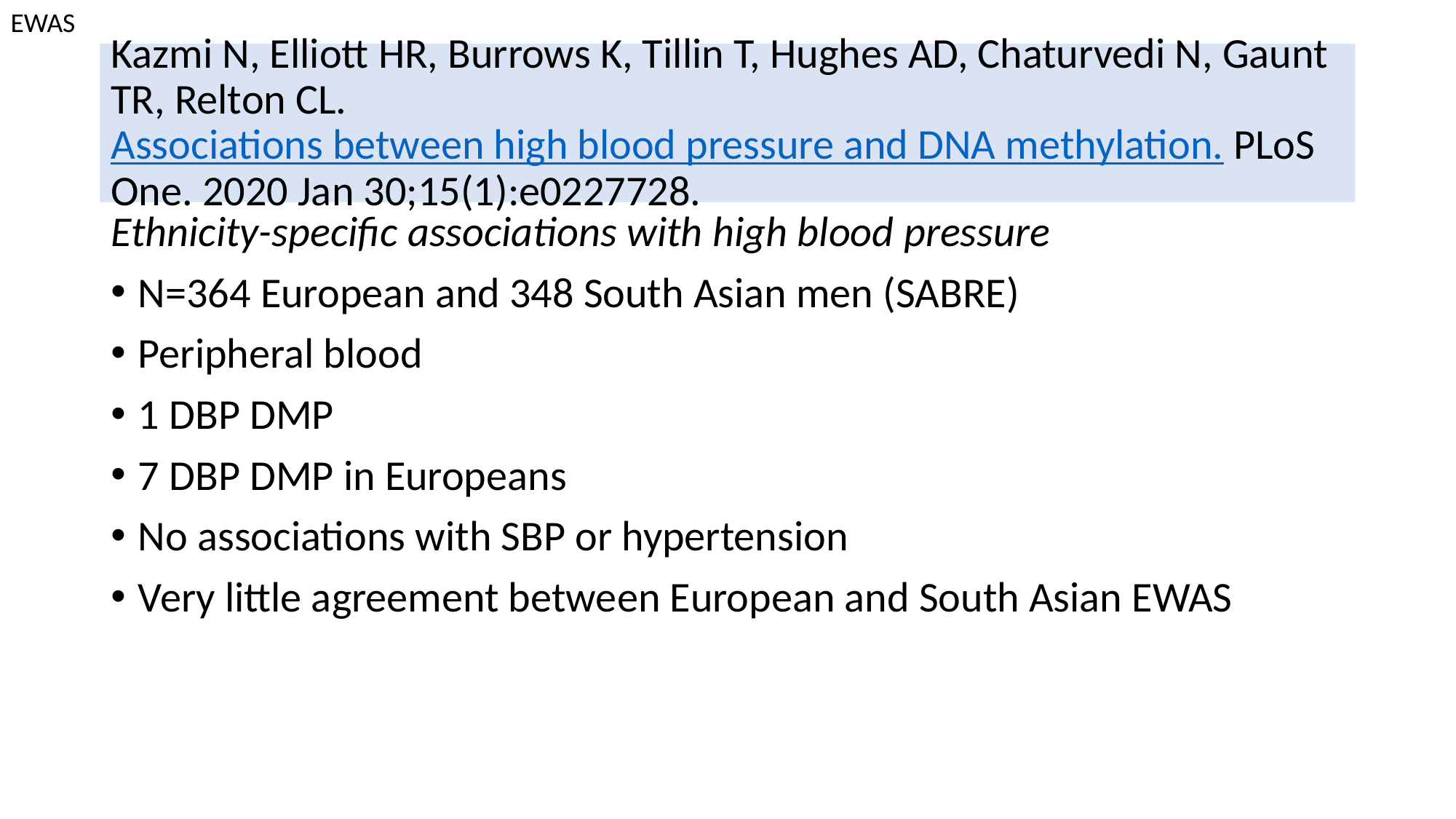

EWAS
# Kazmi N, Elliott HR, Burrows K, Tillin T, Hughes AD, Chaturvedi N, Gaunt TR, Relton CL. Associations between high blood pressure and DNA methylation. PLoS One. 2020 Jan 30;15(1):e0227728.
Ethnicity-specific associations with high blood pressure
N=364 European and 348 South Asian men (SABRE)
Peripheral blood
1 DBP DMP
7 DBP DMP in Europeans
No associations with SBP or hypertension
Very little agreement between European and South Asian EWAS